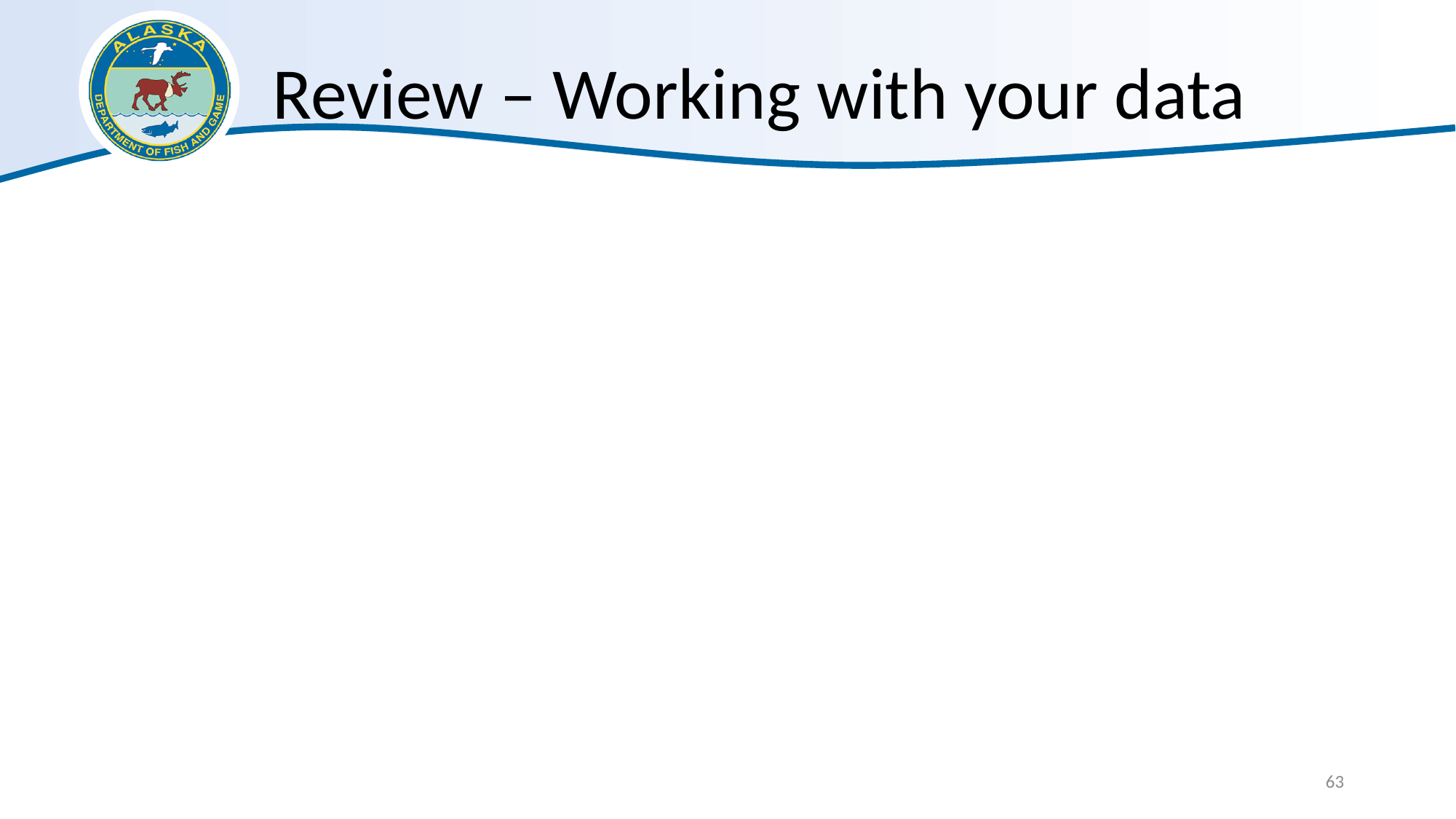

# Review – Working with your data

63